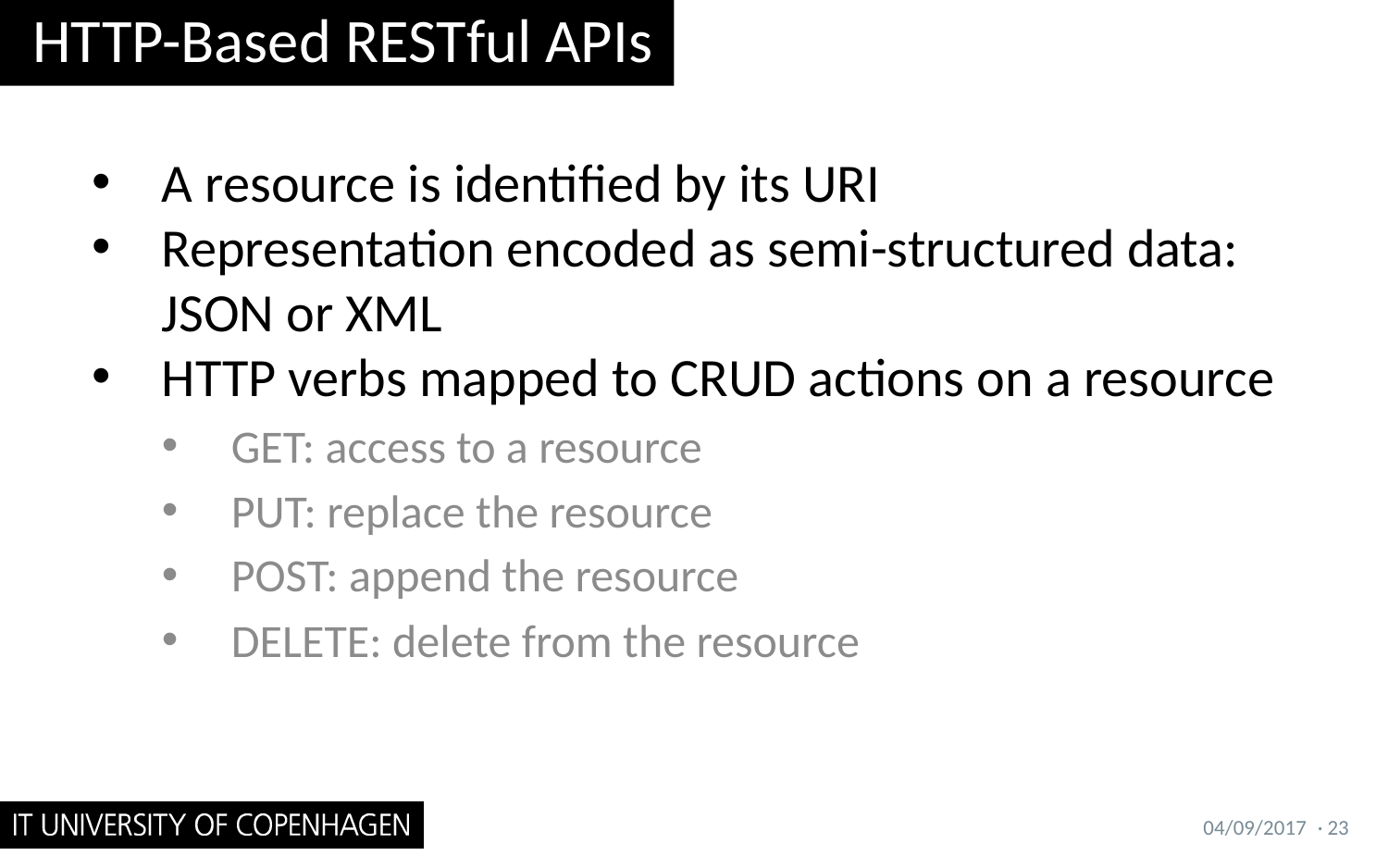

# HTTP-Based RESTful APIs
A resource is identified by its URI
Representation encoded as semi-structured data: JSON or XML
HTTP verbs mapped to CRUD actions on a resource
GET: access to a resource
PUT: replace the resource
POST: append the resource
DELETE: delete from the resource

04/09/2017
· 23